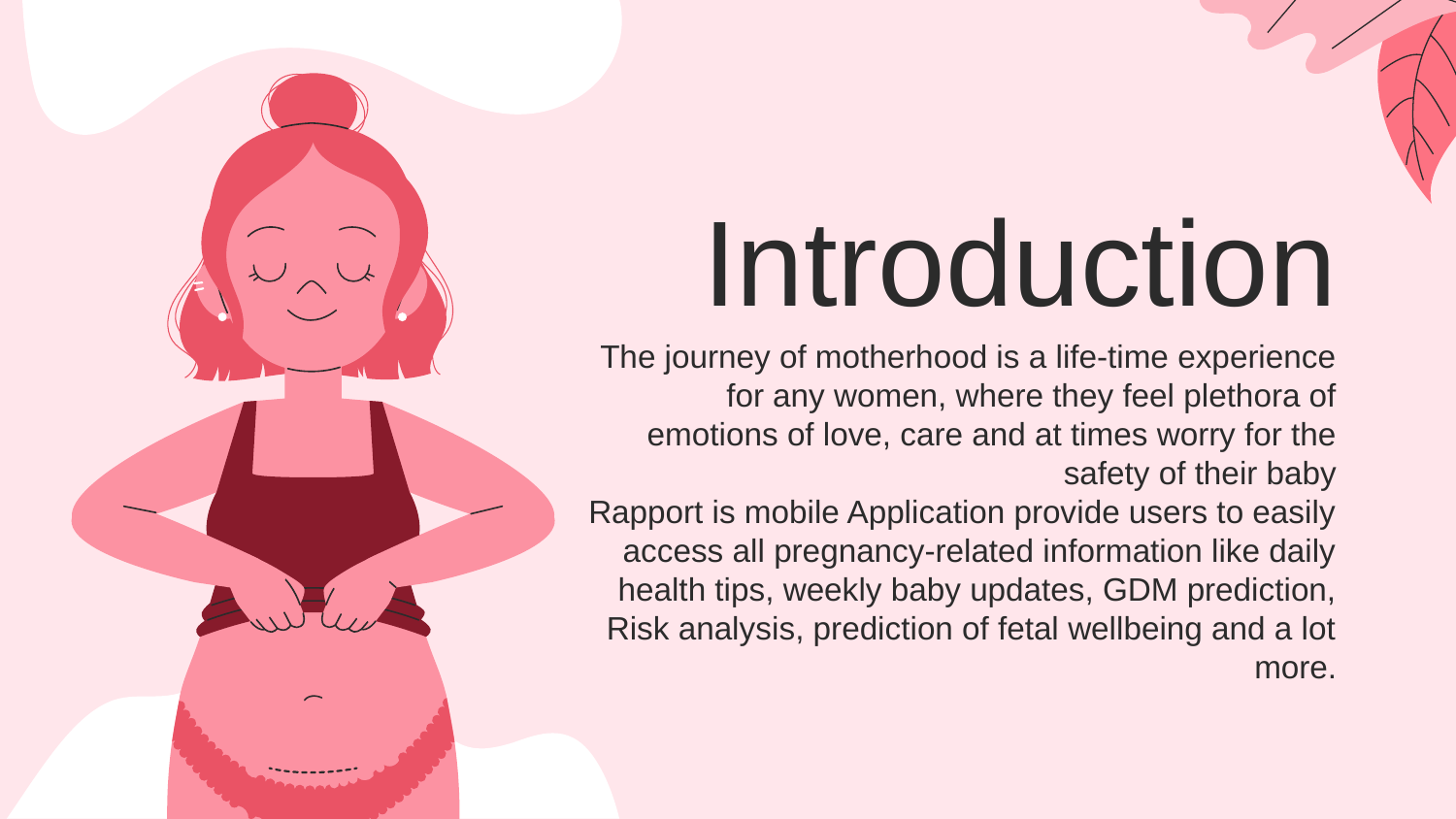

# Introduction
The journey of motherhood is a life-time experience for any women, where they feel plethora of emotions of love, care and at times worry for the safety of their baby
Rapport is mobile Application provide users to easily access all pregnancy-related information like daily health tips, weekly baby updates, GDM prediction, Risk analysis, prediction of fetal wellbeing and a lot more.